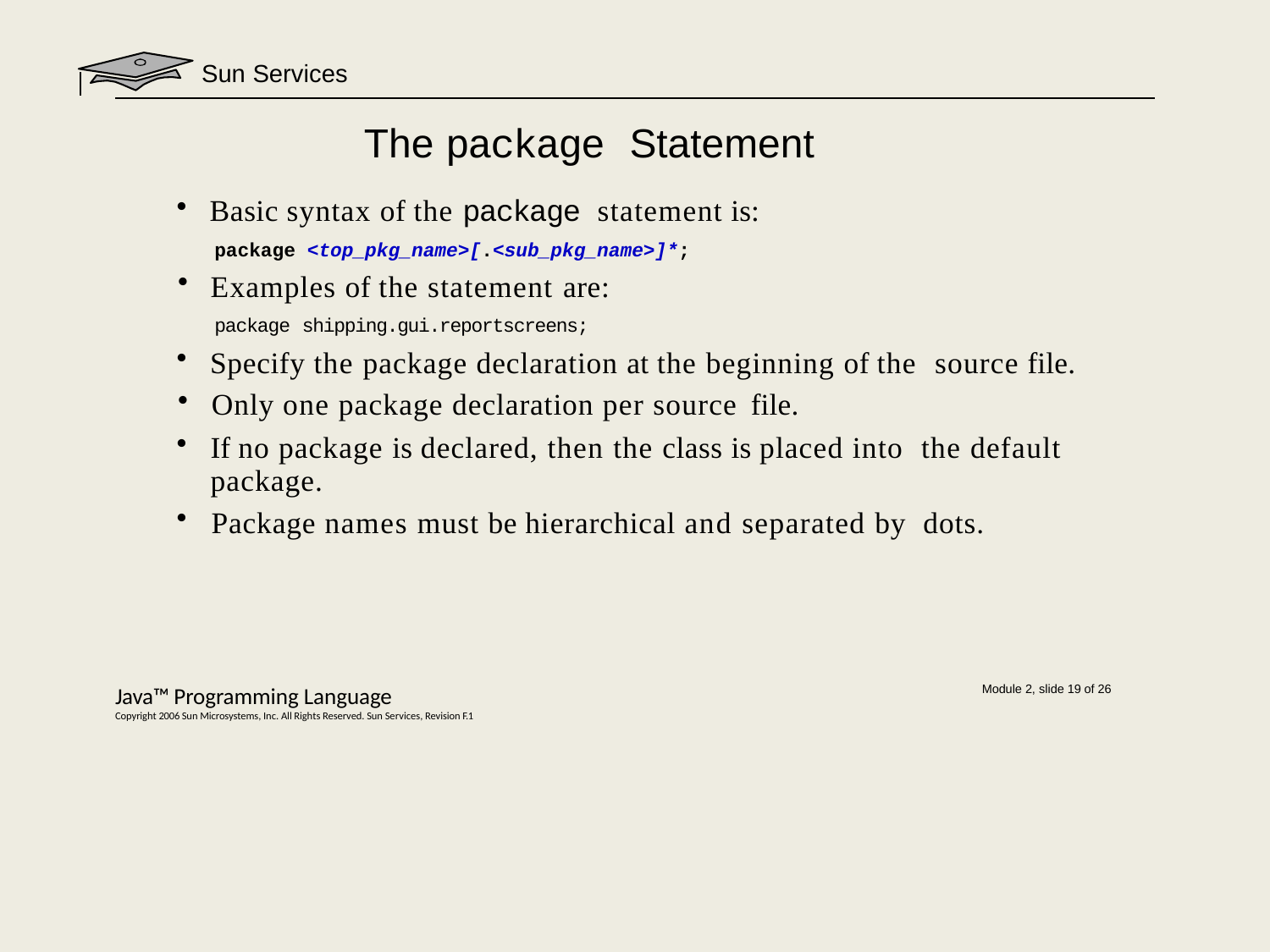

Sun Services

# The package Statement
Basic syntax of the package statement is:
package <top_pkg_name>[.<sub_pkg_name>]*;
Examples of the statement are:
package shipping.gui.reportscreens;
Specify the package declaration at the beginning of the  source file.
Only one package declaration per source file.
If no package is declared, then the class is placed into  the default package.
Package names must be hierarchical and separated by  dots.
Java™ Programming Language
Copyright 2006 Sun Microsystems, Inc. All Rights Reserved. Sun Services, Revision F.1
Module 2, slide 19 of 26